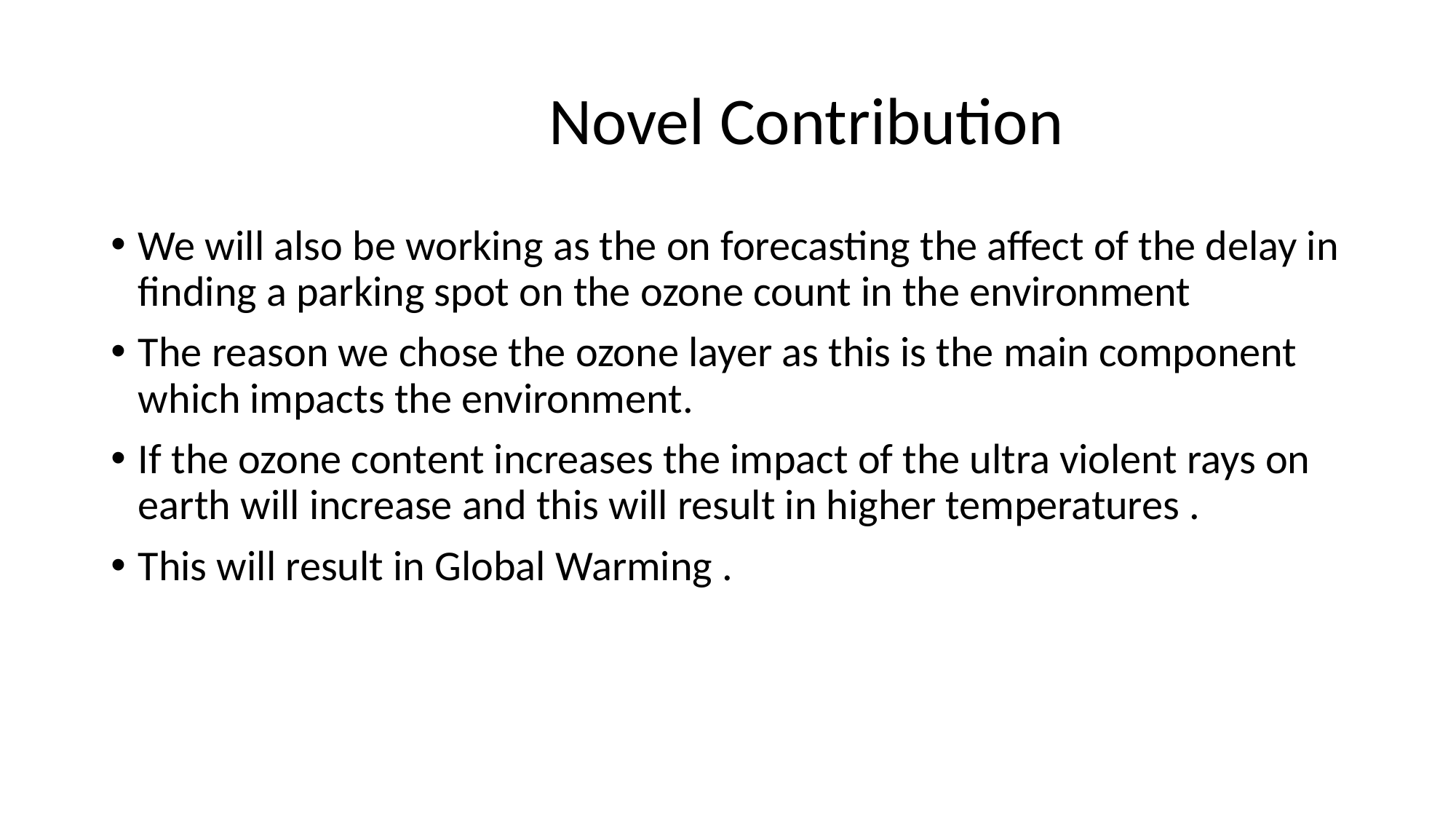

# Novel Contribution
We will also be working as the on forecasting the affect of the delay in finding a parking spot on the ozone count in the environment
The reason we chose the ozone layer as this is the main component which impacts the environment.
If the ozone content increases the impact of the ultra violent rays on earth will increase and this will result in higher temperatures .
This will result in Global Warming .